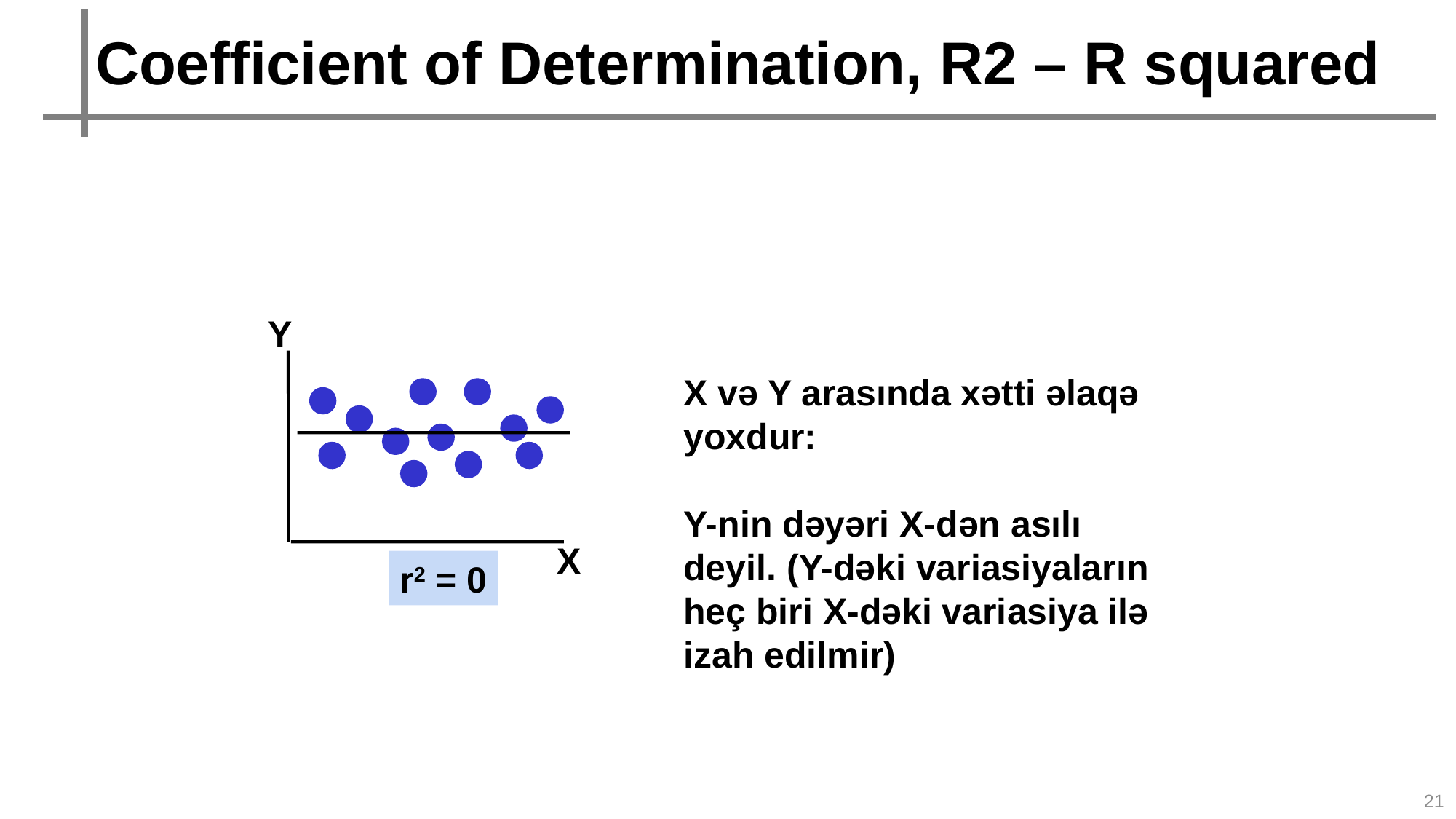

Coefficient of Determination, R2 – R squared
Y

X və Y arasında xətti əlaqə yoxdur:

Y-nin dəyəri X-dən asılı deyil. (Y-dəki variasiyaların heç biri X-dəki variasiya ilə izah edilmir)

X

r2 = 0
21